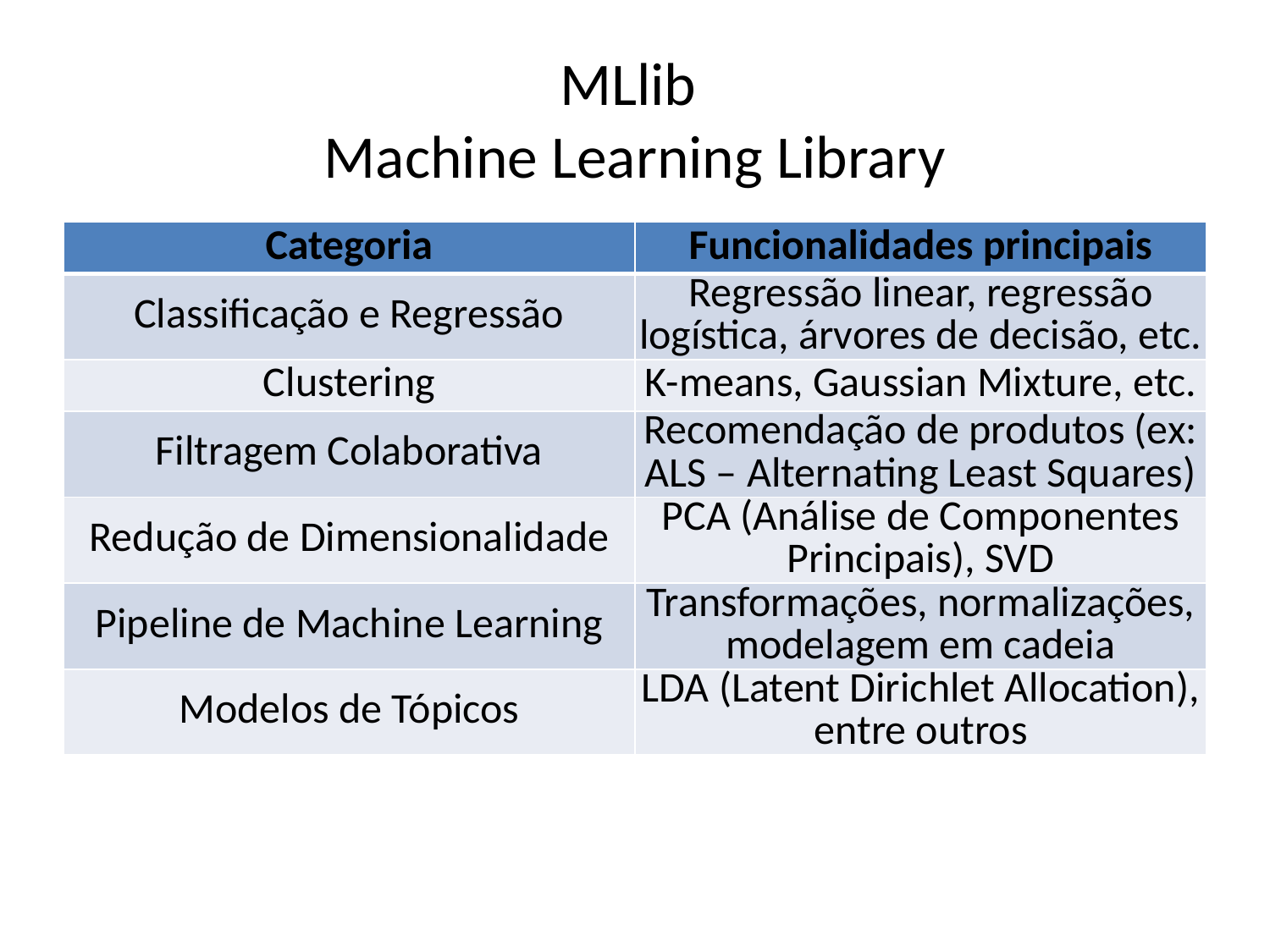

# MLlib Machine Learning Library
| Categoria | Funcionalidades principais |
| --- | --- |
| Classificação e Regressão | Regressão linear, regressão logística, árvores de decisão, etc. |
| Clustering | K-means, Gaussian Mixture, etc. |
| Filtragem Colaborativa | Recomendação de produtos (ex: ALS – Alternating Least Squares) |
| Redução de Dimensionalidade | PCA (Análise de Componentes Principais), SVD |
| Pipeline de Machine Learning | Transformações, normalizações, modelagem em cadeia |
| Modelos de Tópicos | LDA (Latent Dirichlet Allocation), entre outros |